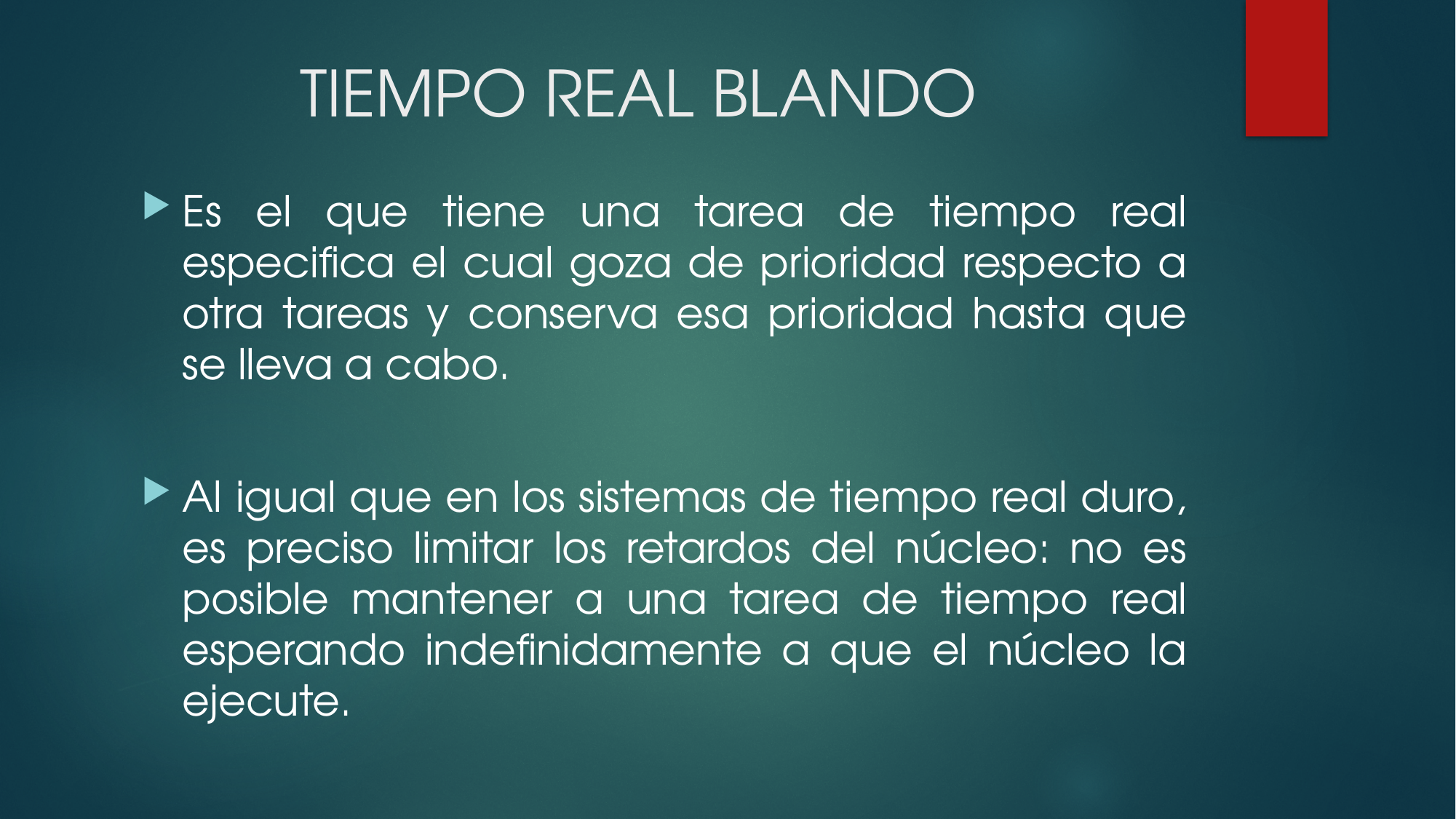

# TIEMPO REAL BLANDO
Es el que tiene una tarea de tiempo real especifica el cual goza de prioridad respecto a otra tareas y conserva esa prioridad hasta que se lleva a cabo.

Al igual que en los sistemas de tiempo real duro, es preciso limitar los retardos del núcleo: no es posible mantener a una tarea de tiempo real esperando indefinidamente a que el núcleo la ejecute.